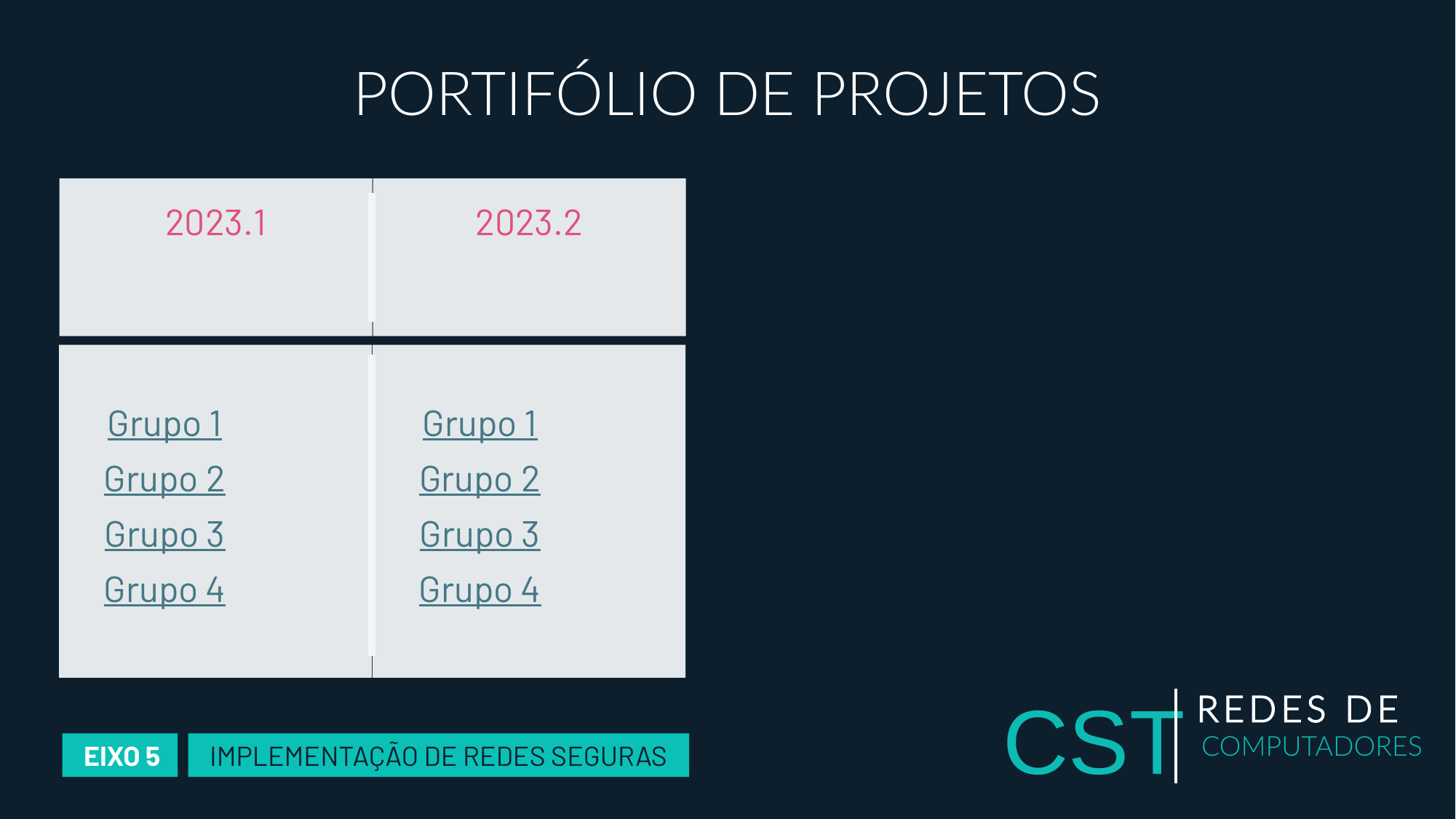

PORTIFÓLIO DE PROJETOS
2023.1
2023.2

Grupo 1
Grupo 1
Grupo 2
Grupo 2
Grupo 3
Grupo 3
Grupo 4
Grupo 4
CST
REDES DE
COMPUTADORES
EIXO 5
IMPLEMENTAÇÃO DE REDES SEGURAS